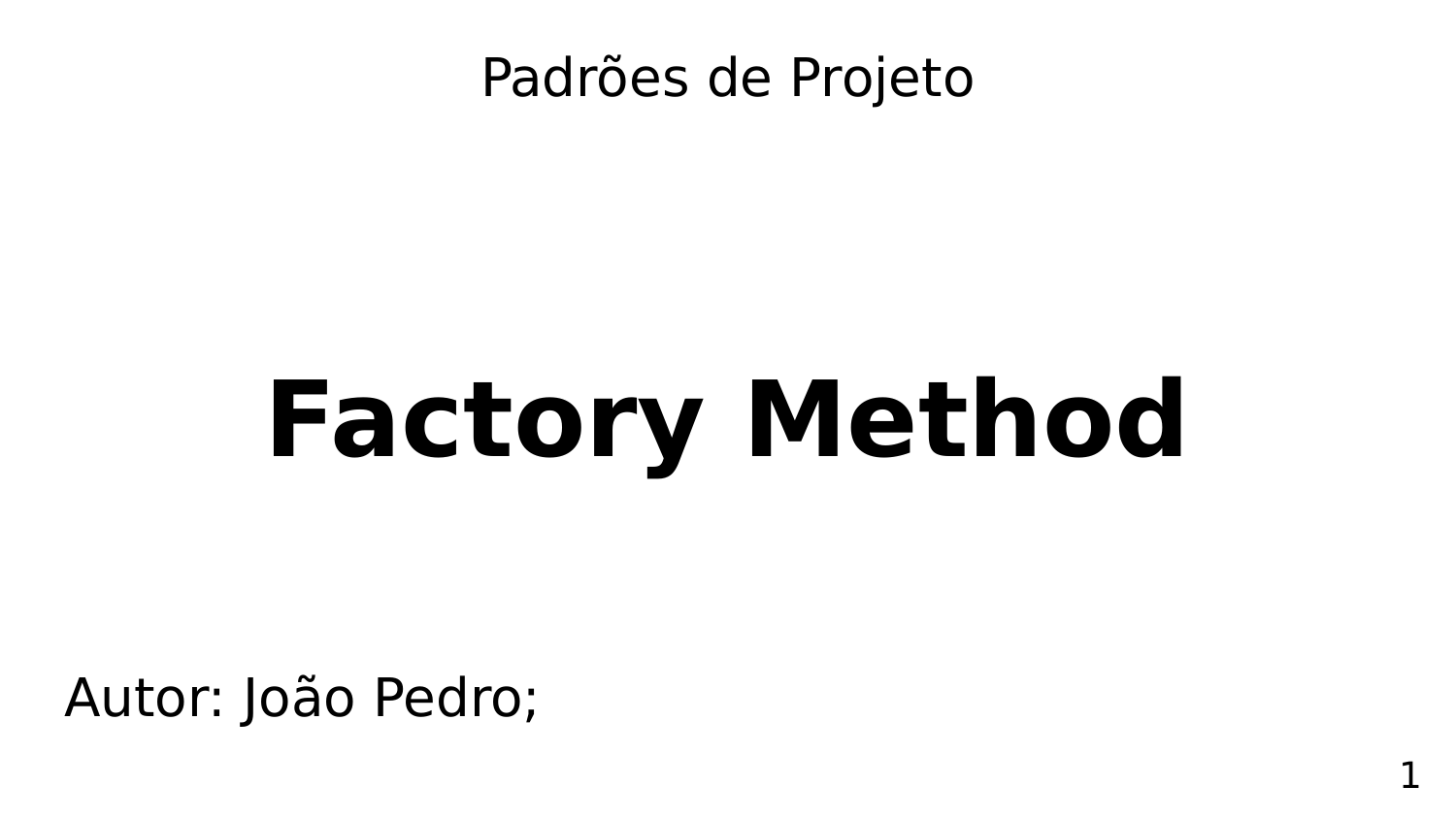

Padrões de Projeto
Factory Method
Autor: João Pedro;
1